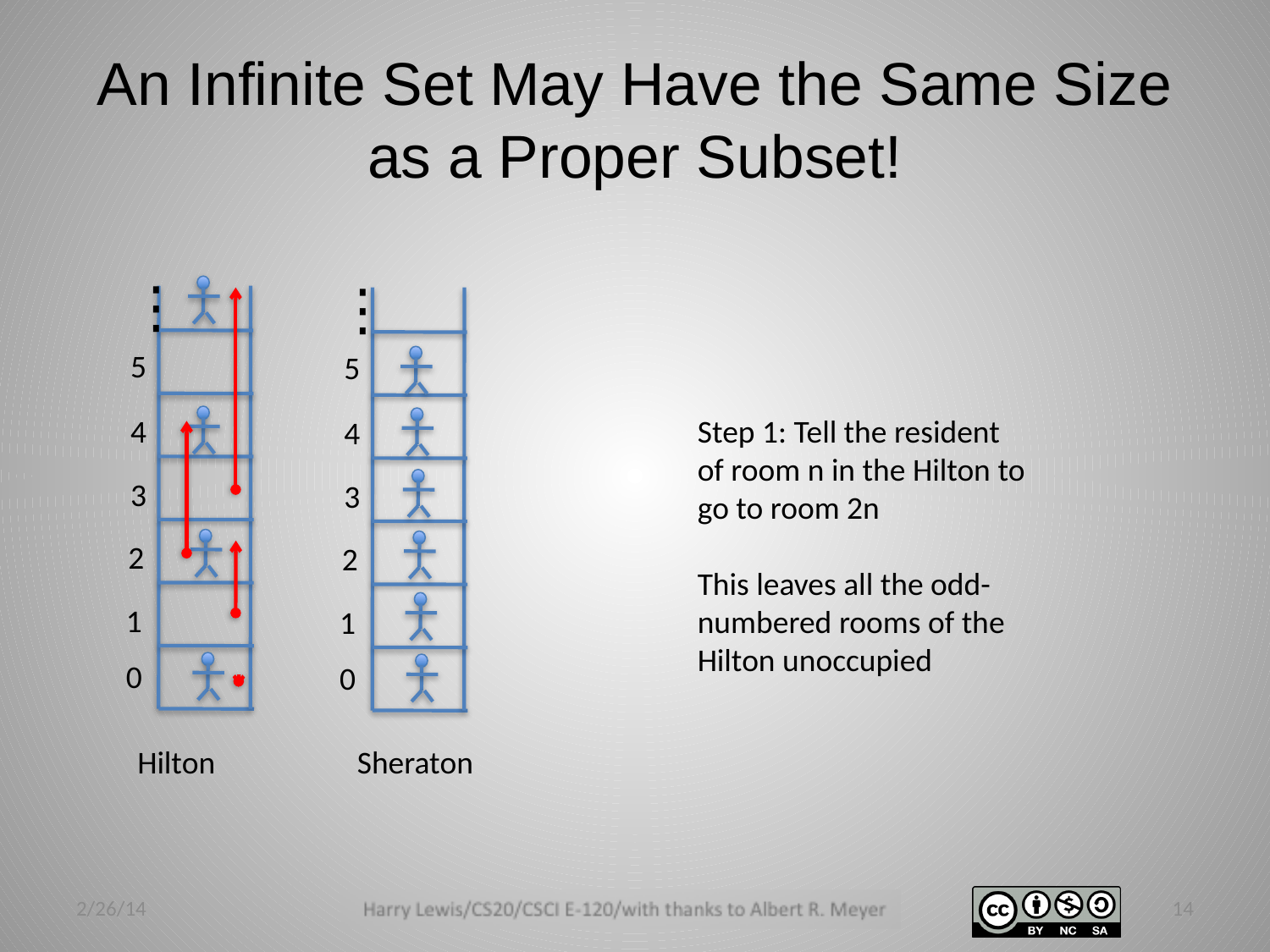

# An Infinite Set May Have the Same Size as a Proper Subset!
⋮
⋮

5
5

4
Step 1: Tell the resident of room n in the Hilton to go to room 2n

This leaves all the odd-numbered rooms of the Hilton unoccupied

4

3

3

2
2

1
1
0
0

Hilton
Sheraton
2/26/14
14